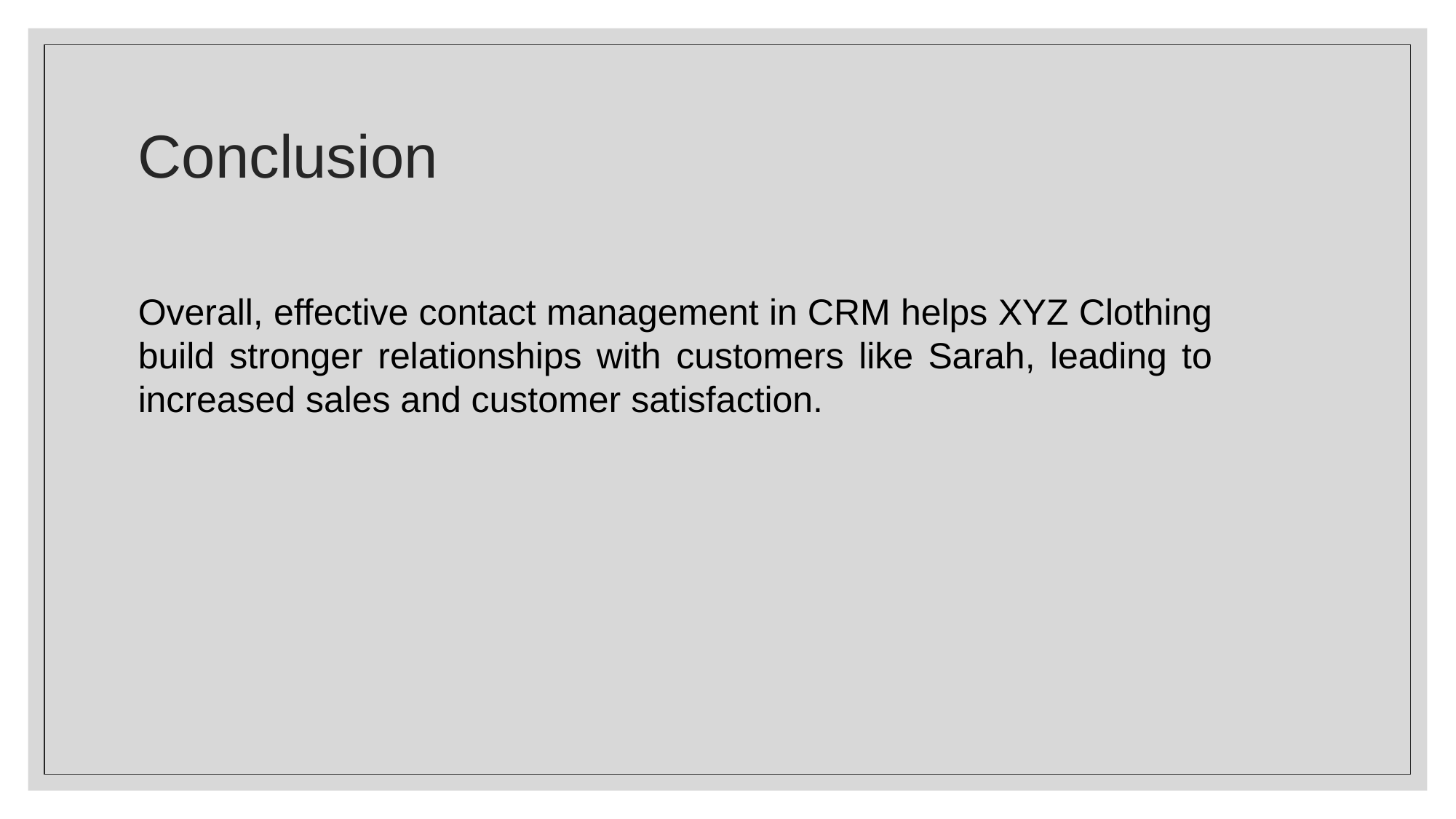

# Conclusion
Overall, effective contact management in CRM helps XYZ Clothing build stronger relationships with customers like Sarah, leading to increased sales and customer satisfaction.